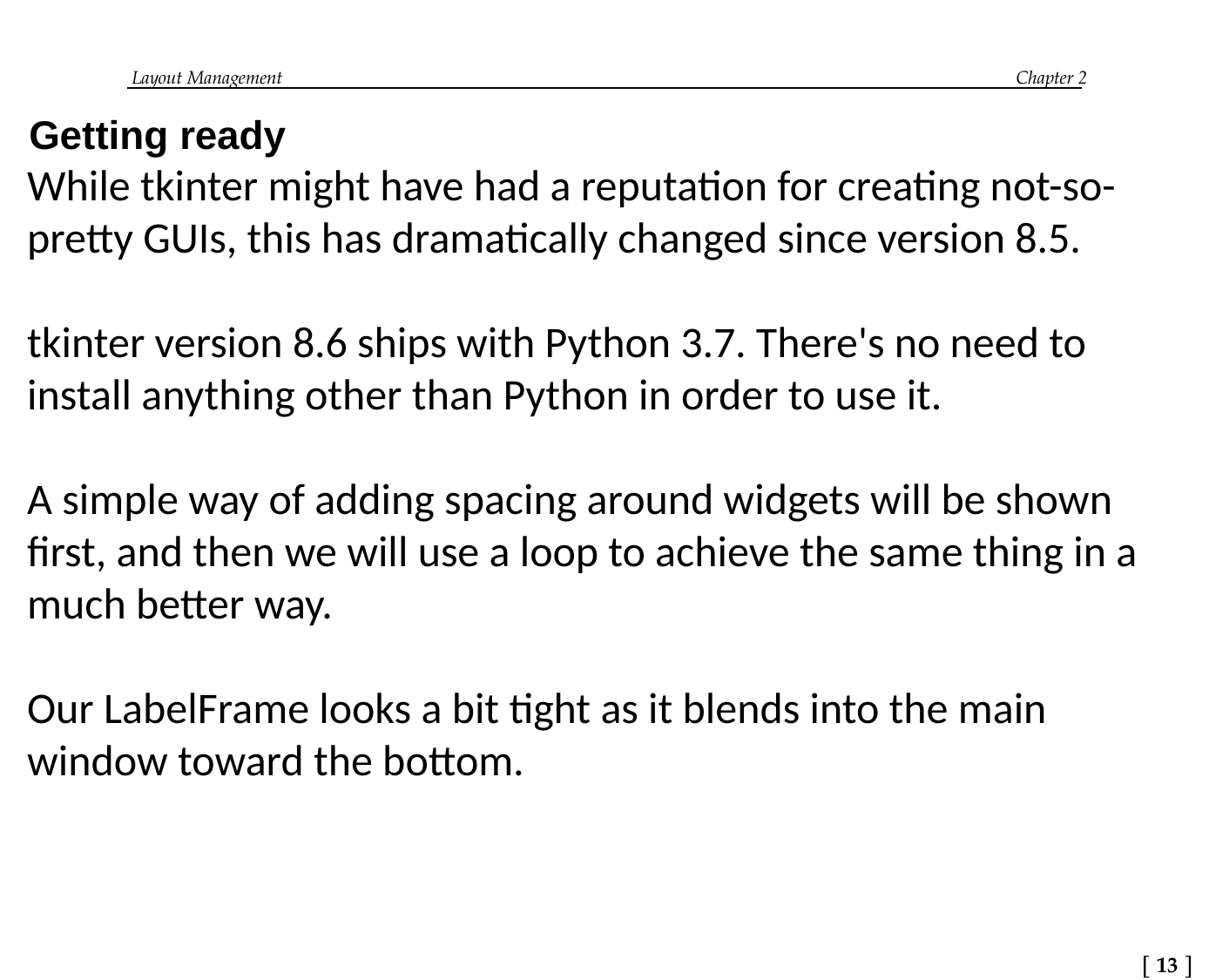

Layout Management	                                                              Chapter 2

Getting ready
While tkinter might have had a reputation for creating not-so-pretty GUIs, this has dramatically changed since version 8.5.

tkinter version 8.6 ships with Python 3.7. There's no need to install anything other than Python in order to use it.

A simple way of adding spacing around widgets will be shown first, and then we will use a loop to achieve the same thing in a much better way.

Our LabelFrame looks a bit tight as it blends into the main window toward the bottom.

[ 13 ]